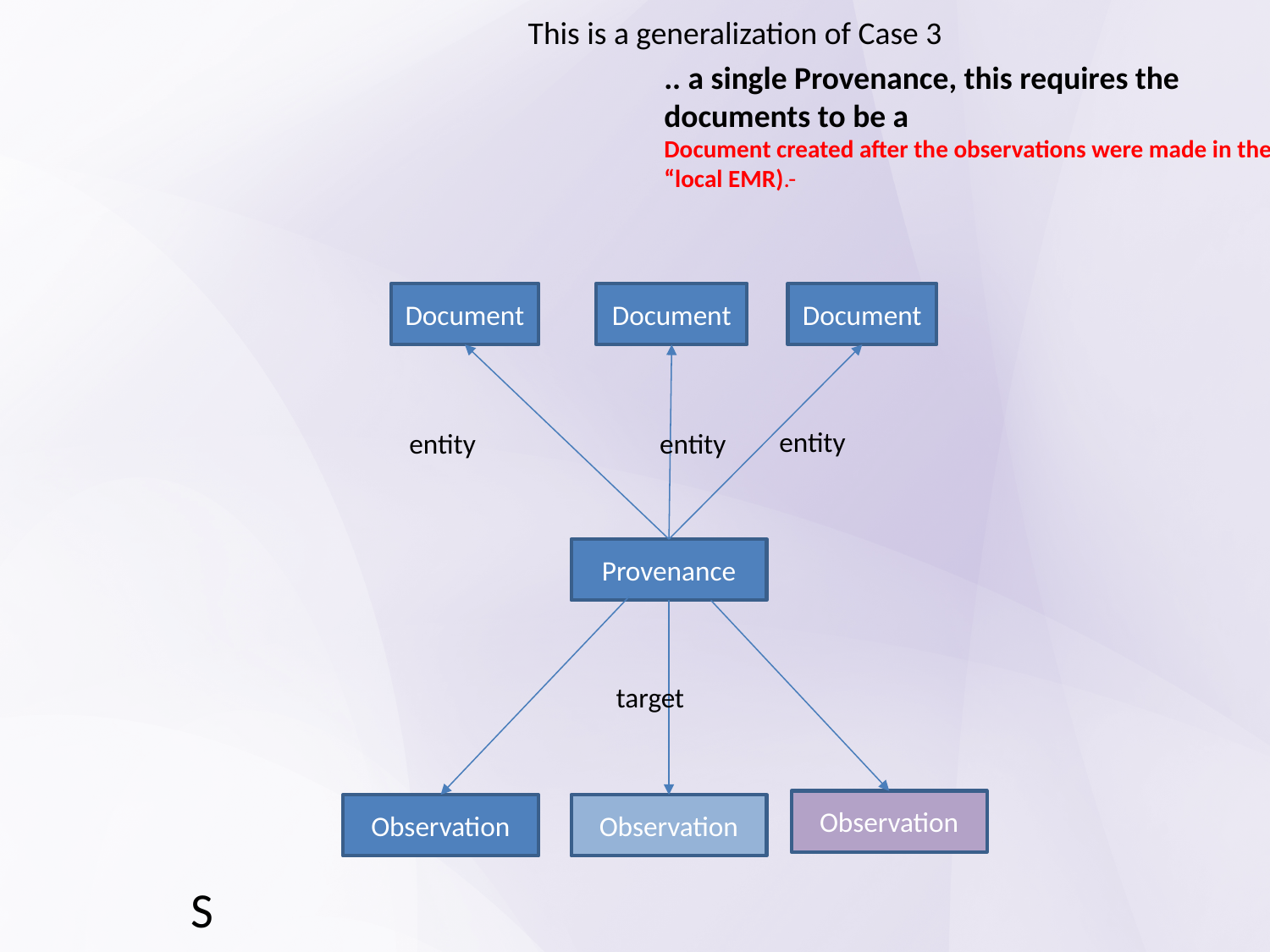

This is a generalization of Case 3
.. a single Provenance, this requires the documents to be a
Document created after the observations were made in the “local EMR).-
Document
Document
Document
entity
entity
entity
Provenance
target
Observation
Observation
Observation
S